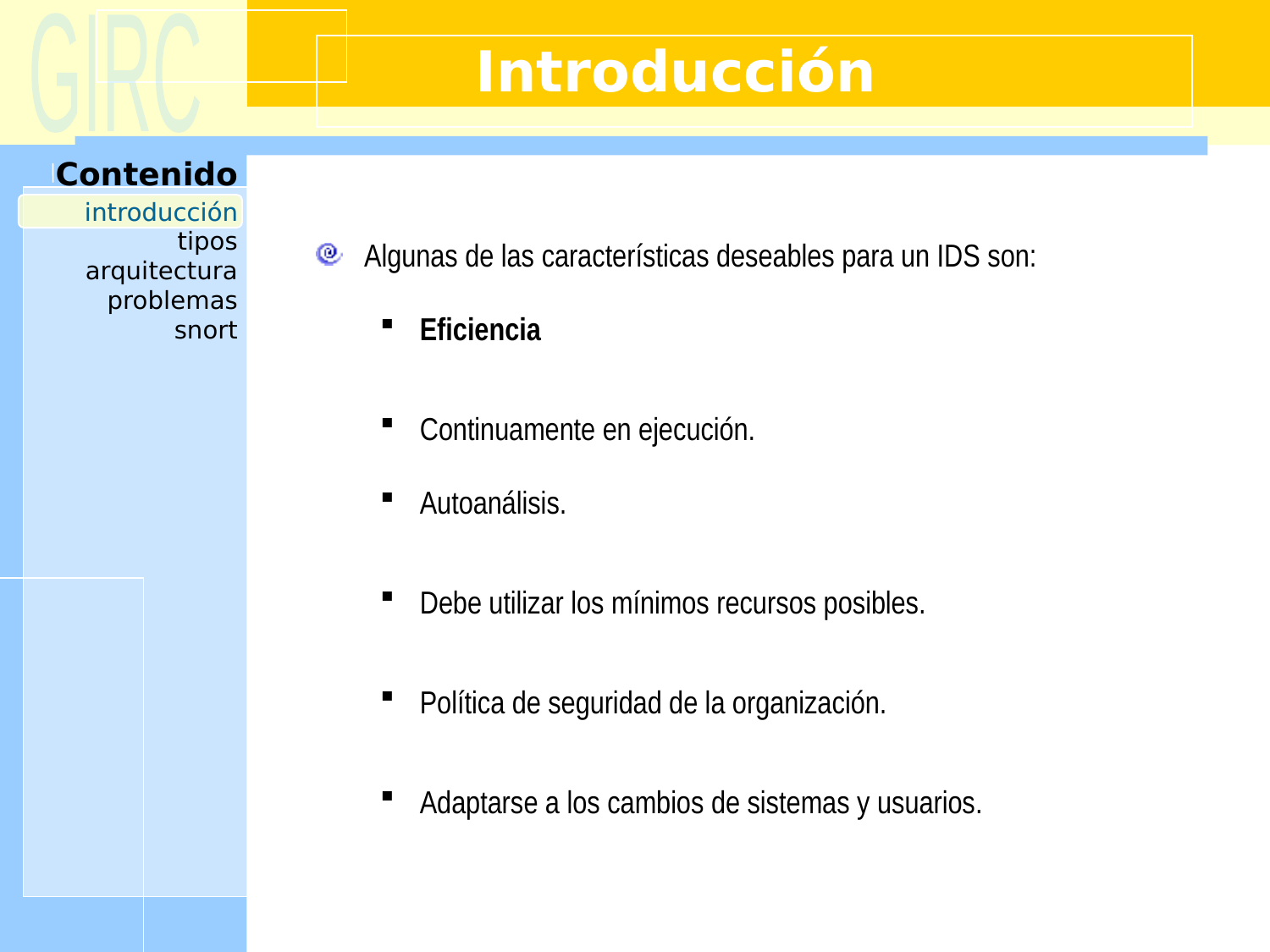

# Introducción

introducción

Algunas de las características deseables para un IDS son:

Eficiencia

Continuamente en ejecución.

Autoanálisis.

Debe utilizar los mínimos recursos posibles.

Política de seguridad de la organización.

Adaptarse a los cambios de sistemas y usuarios.